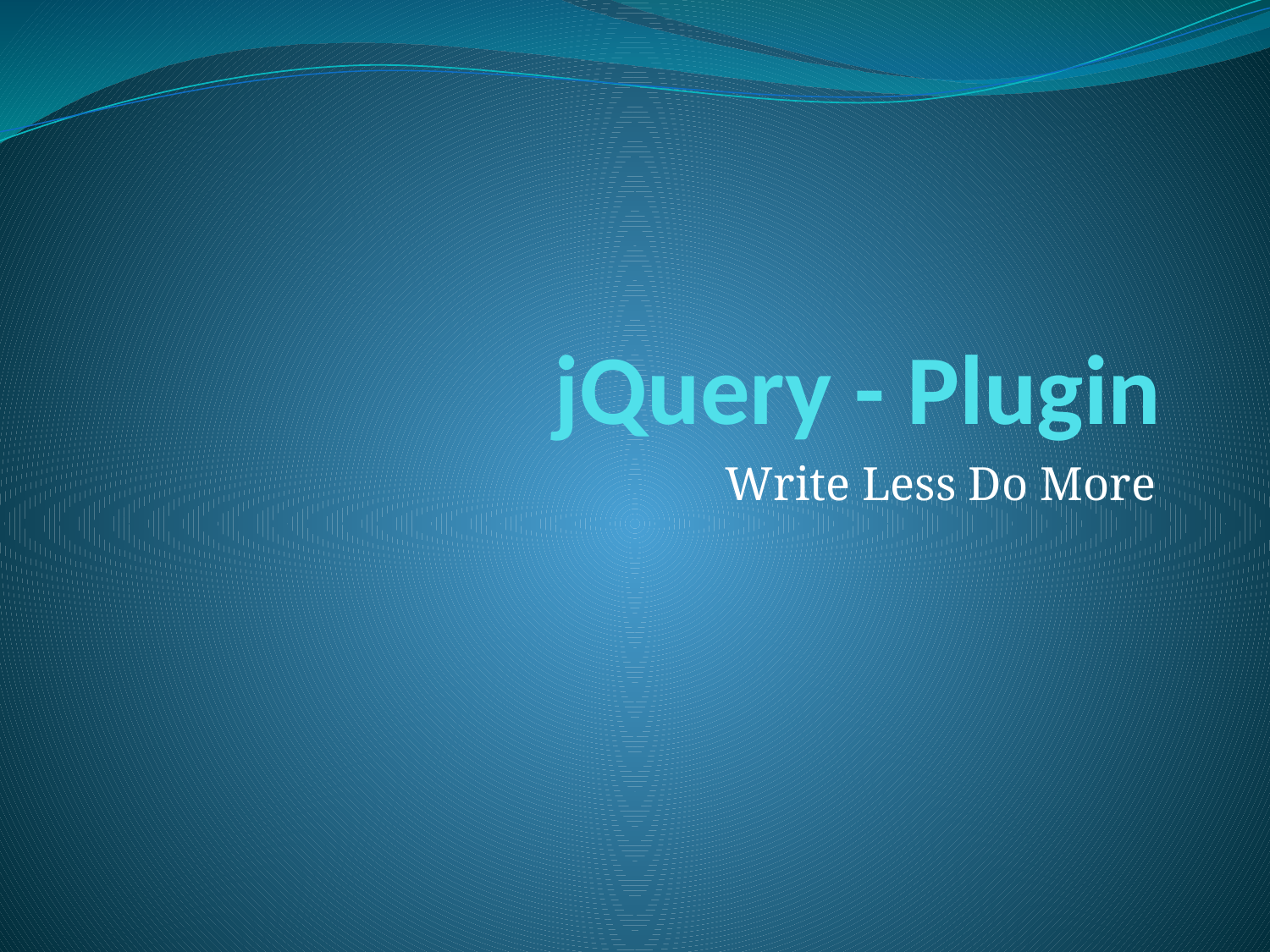

# jQuery - Plugin
Write Less Do More